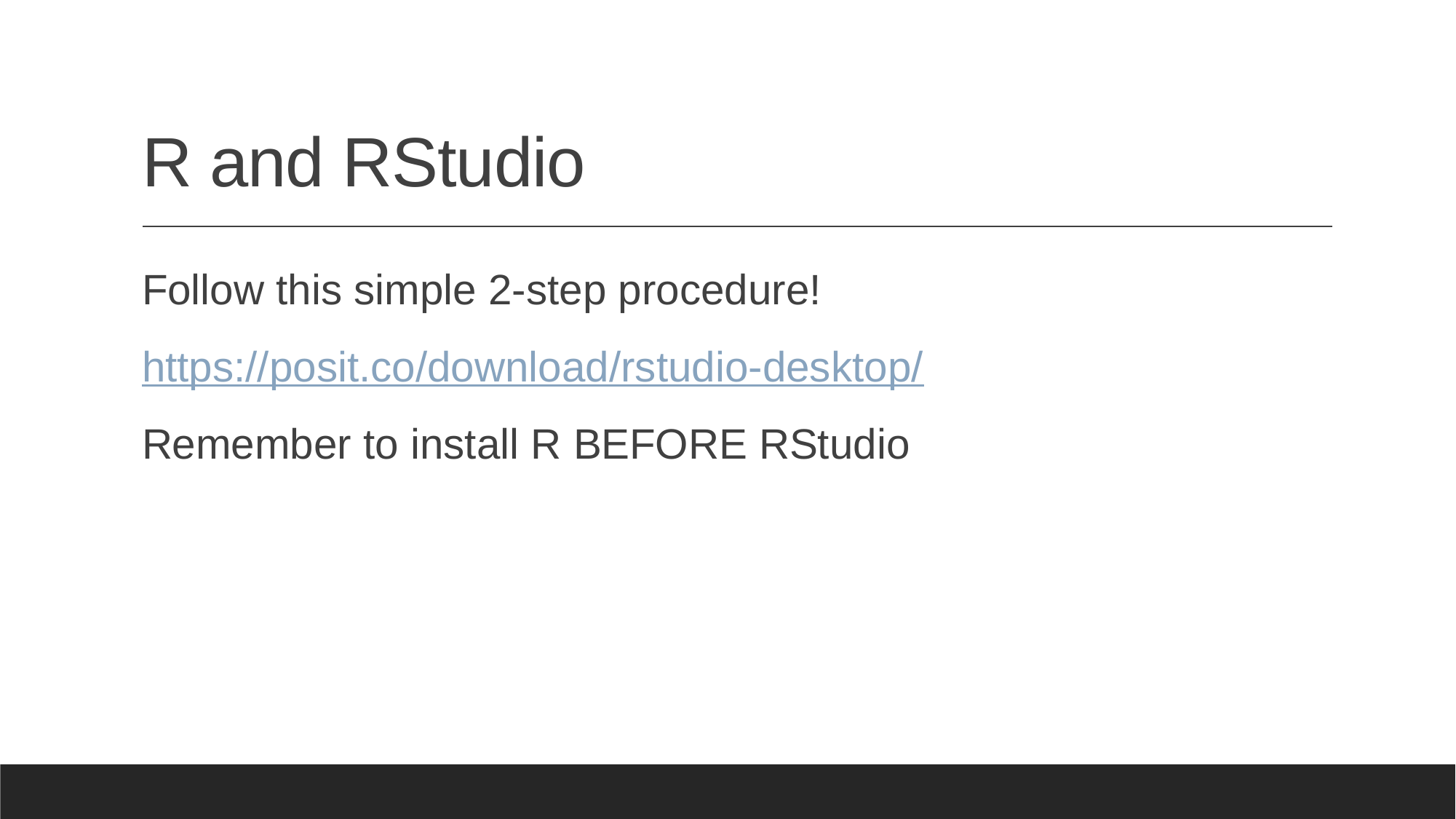

# R and RStudio
Follow this simple 2-step procedure!
https://posit.co/download/rstudio-desktop/
Remember to install R BEFORE RStudio